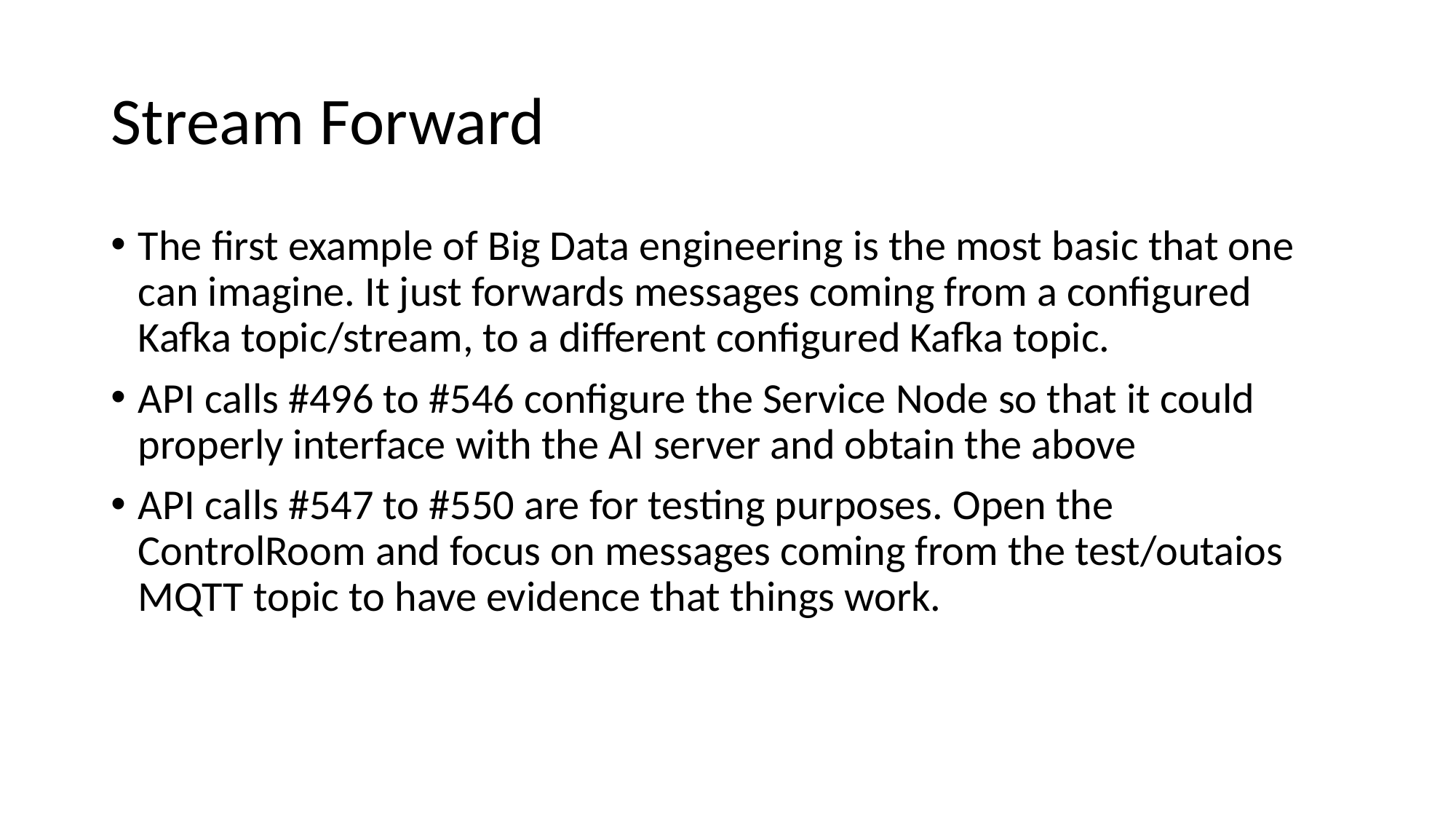

# Stream Forward
The first example of Big Data engineering is the most basic that one can imagine. It just forwards messages coming from a configured Kafka topic/stream, to a different configured Kafka topic.
API calls #496 to #546 configure the Service Node so that it could properly interface with the AI server and obtain the above
API calls #547 to #550 are for testing purposes. Open the ControlRoom and focus on messages coming from the test/outaios MQTT topic to have evidence that things work.